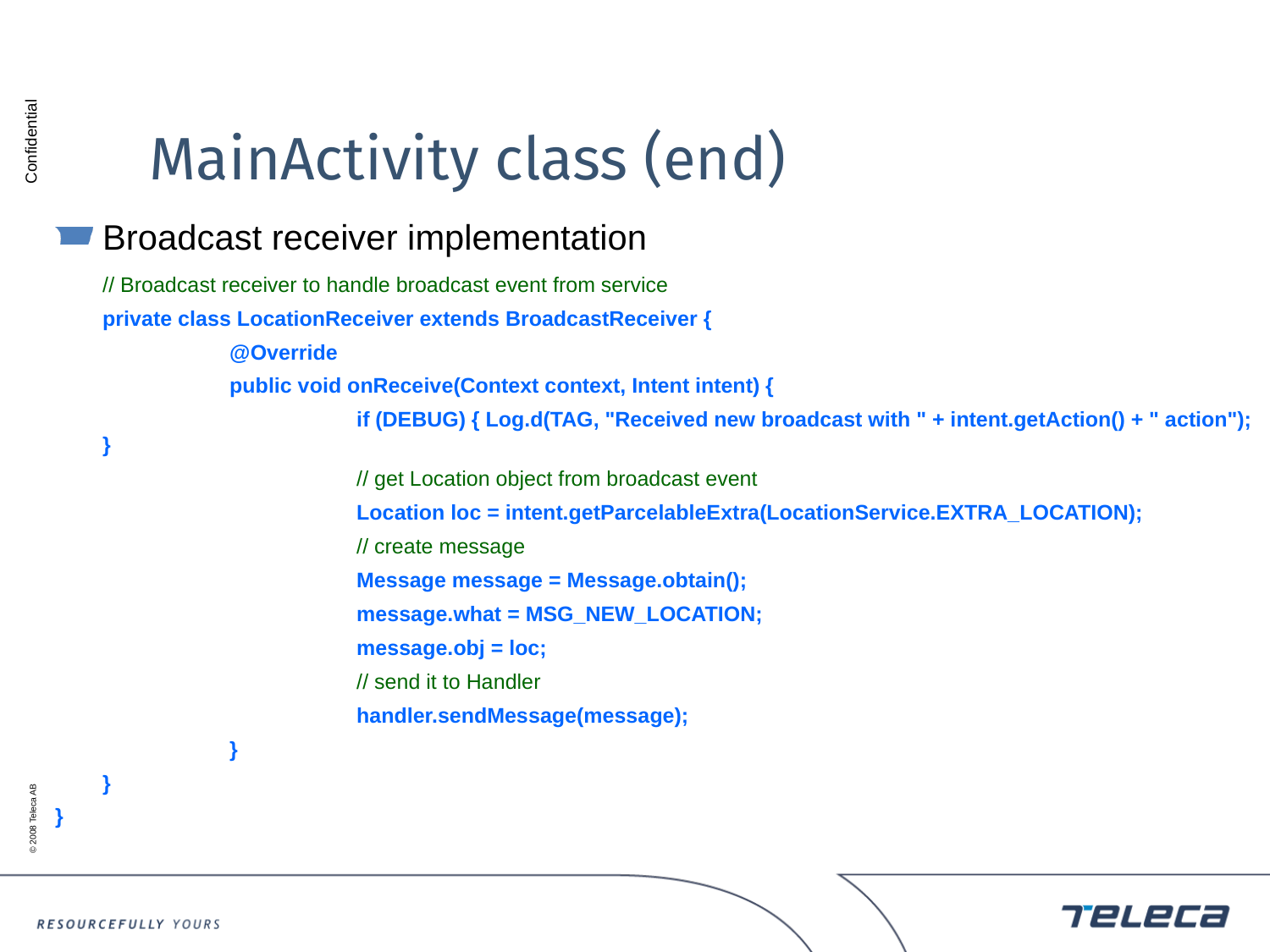

# MainActivity class (end)
Broadcast receiver implementation
	// Broadcast receiver to handle broadcast event from service
	private class LocationReceiver extends BroadcastReceiver {
		@Override
		public void onReceive(Context context, Intent intent) {
			if (DEBUG) { Log.d(TAG, "Received new broadcast with " + intent.getAction() + " action"); }
			// get Location object from broadcast event
			Location loc = intent.getParcelableExtra(LocationService.EXTRA_LOCATION);
			// create message
			Message message = Message.obtain();
			message.what = MSG_NEW_LOCATION;
			message.obj = loc;
			// send it to Handler
			handler.sendMessage(message);
		}
	}
}